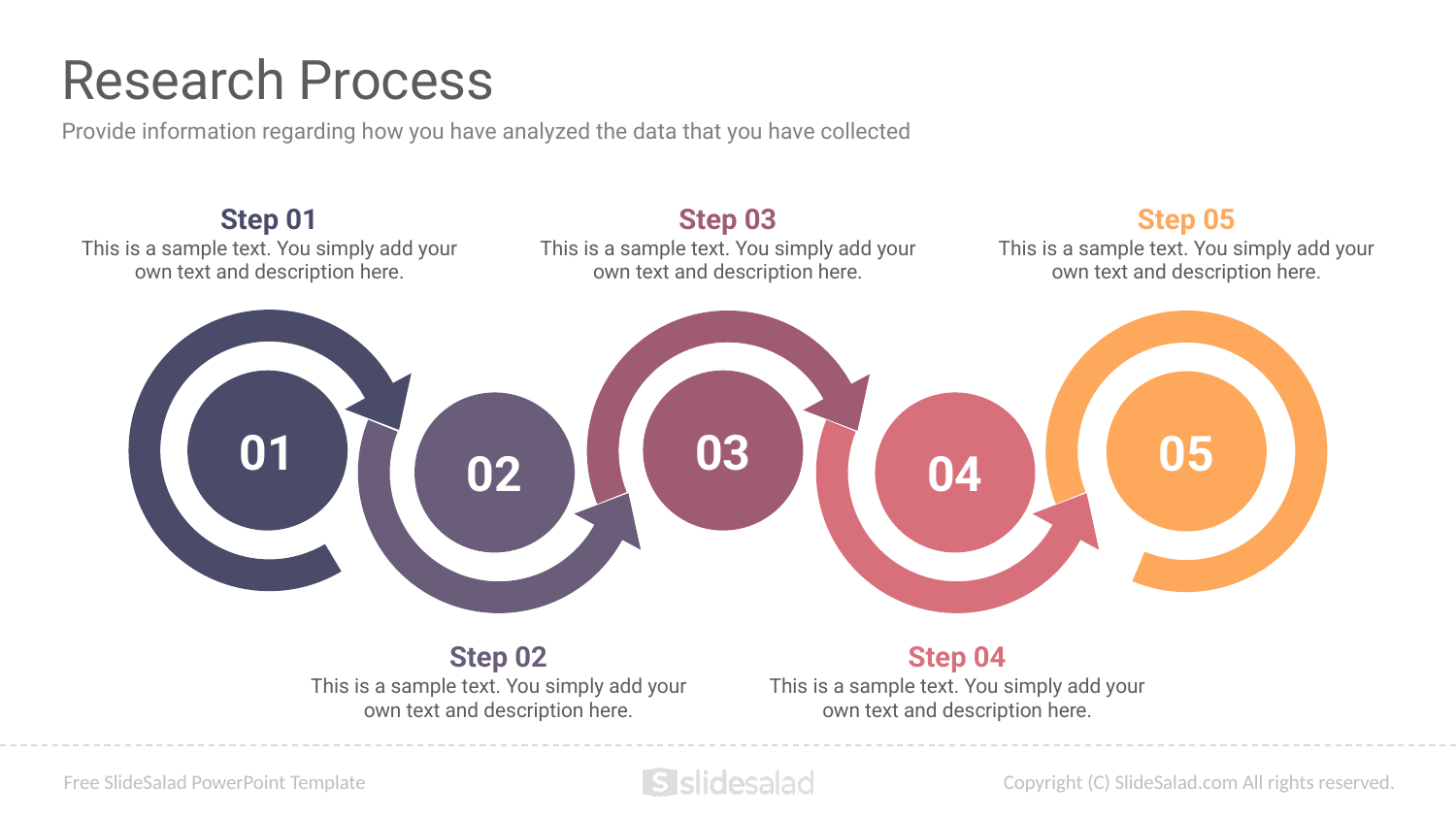

# Research Process
Provide information regarding how you have analyzed the data that you have collected
Step 03
This is a sample text. You simply add your own text and description here.
Step 05
This is a sample text. You simply add your own text and description here.
Step 01
This is a sample text. You simply add your own text and description here.

03
01
05
02
04
Step 04
This is a sample text. You simply add your own text and description here.
Step 02
This is a sample text. You simply add your own text and description here.